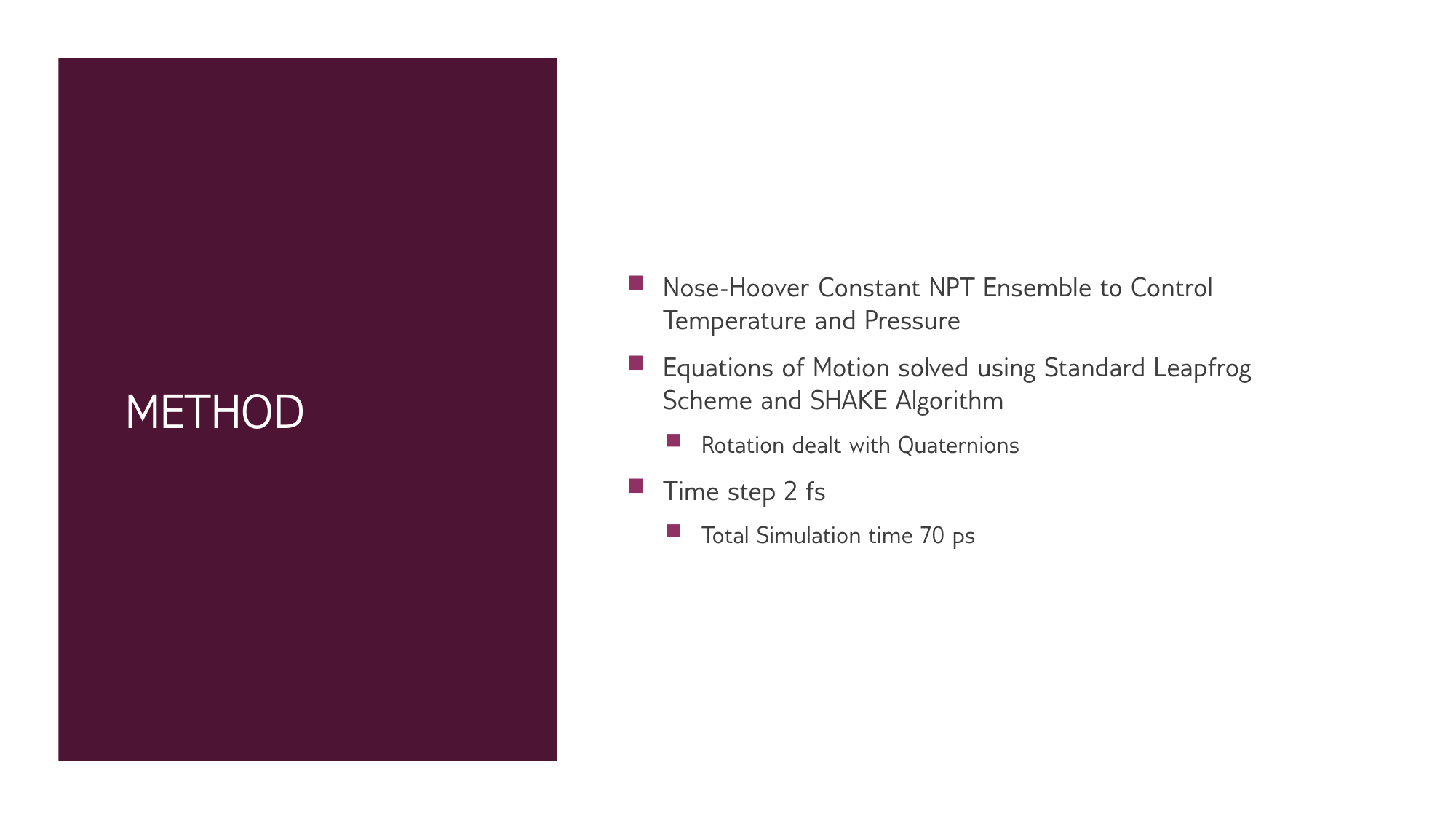

# method
Nose-Hoover Constant NPT Ensemble to Control Temperature and Pressure
Equations of Motion solved using Standard Leapfrog Scheme and SHAKE Algorithm
Rotation dealt with Quaternions
Time step 2 fs
Total Simulation time 70 ps